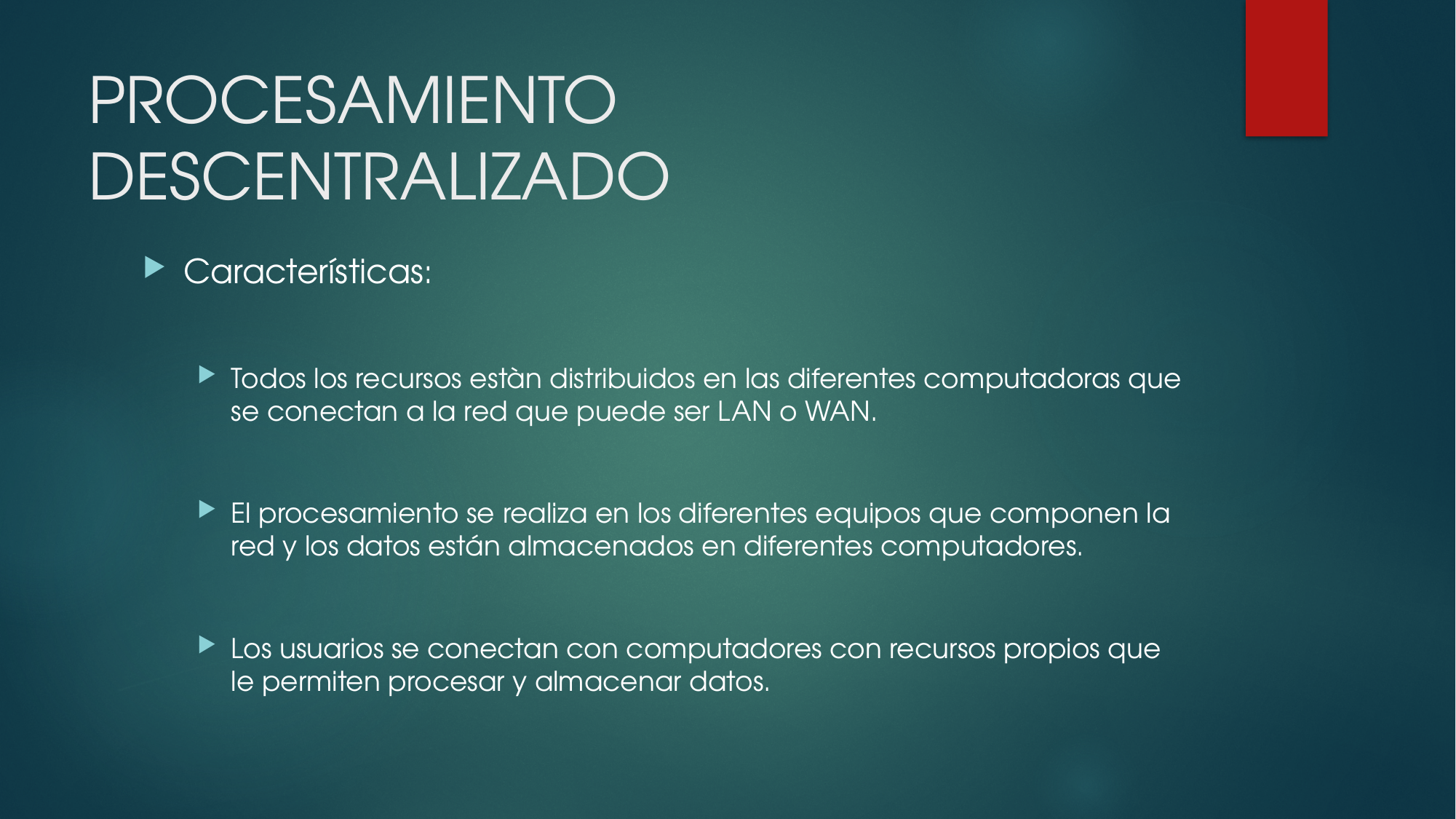

# PROCESAMIENTO DESCENTRALIZADO
Características:

Todos los recursos estàn distribuidos en las diferentes computadoras que se conectan a la red que puede ser LAN o WAN.

El procesamiento se realiza en los diferentes equipos que componen la red y los datos están almacenados en diferentes computadores.

Los usuarios se conectan con computadores con recursos propios que le permiten procesar y almacenar datos.